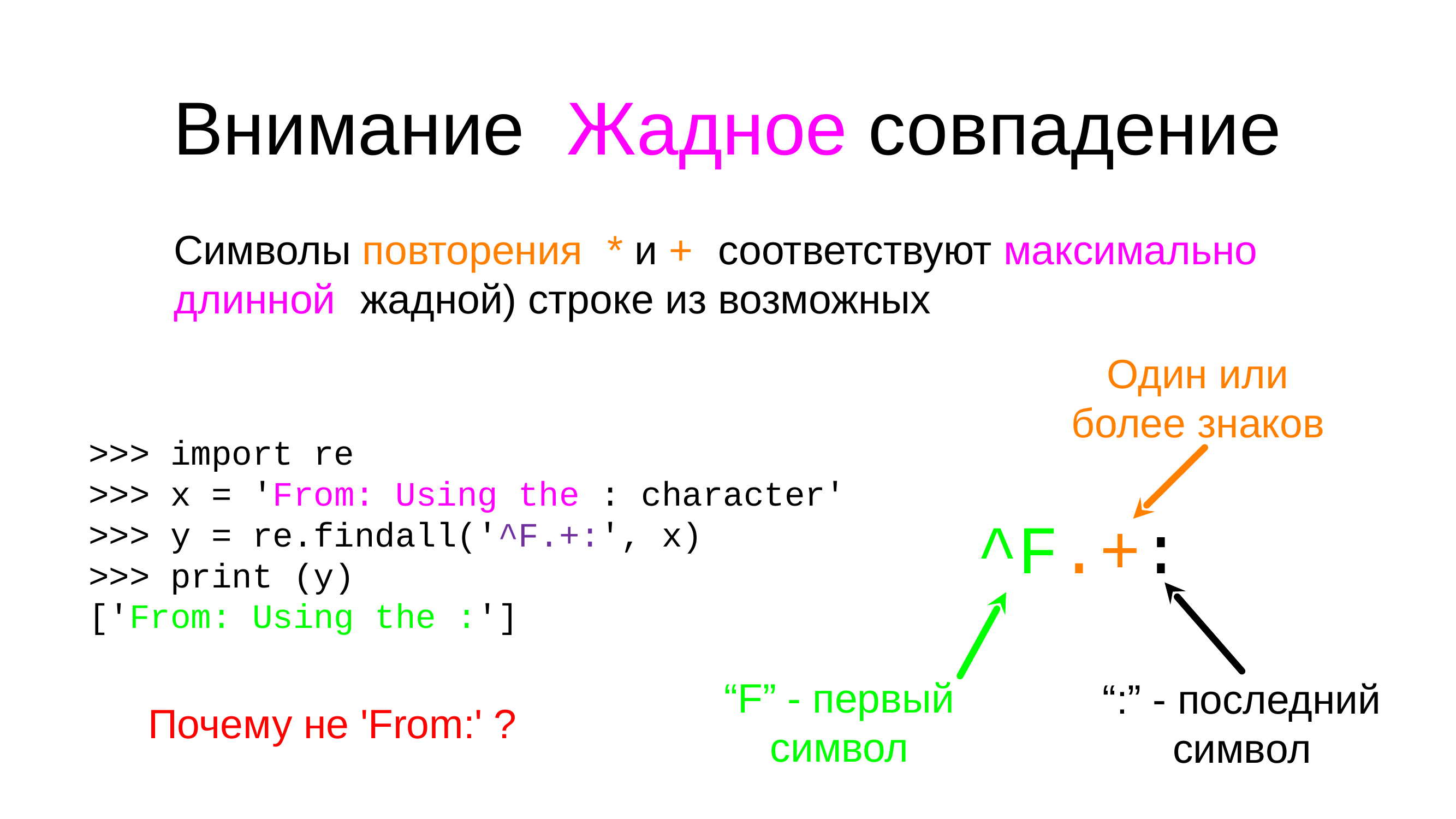

# Внимание! Жадное совпадение
Символы повторения (* и +) соответствуют максимально длинной (жадной) строке из возможных
Один или более знаков
>>> import re
>>> x = 'From: Using the : character'
>>> y = re.findall('^F.+:', x)
>>> print (y)
['From: Using the :']
^F.+:
“F” - первый символ
“:” - последний символ
Почему не 'From:' ?